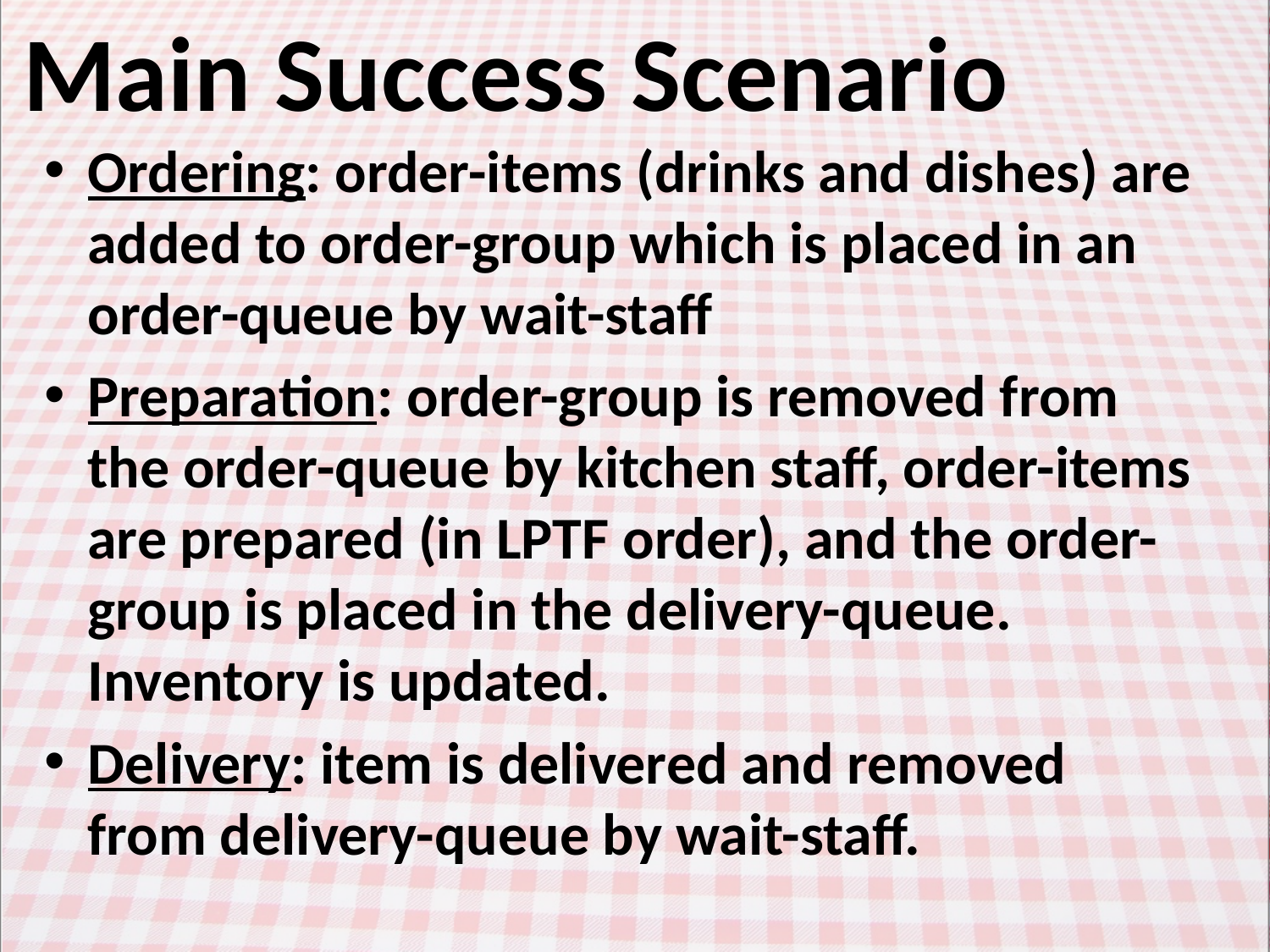

# Main Success Scenario
Ordering: order-items (drinks and dishes) are added to order-group which is placed in an order-queue by wait-staff
Preparation: order-group is removed from the order-queue by kitchen staff, order-items are prepared (in LPTF order), and the order-group is placed in the delivery-queue.  Inventory is updated.
Delivery: item is delivered and removed from delivery-queue by wait-staff.